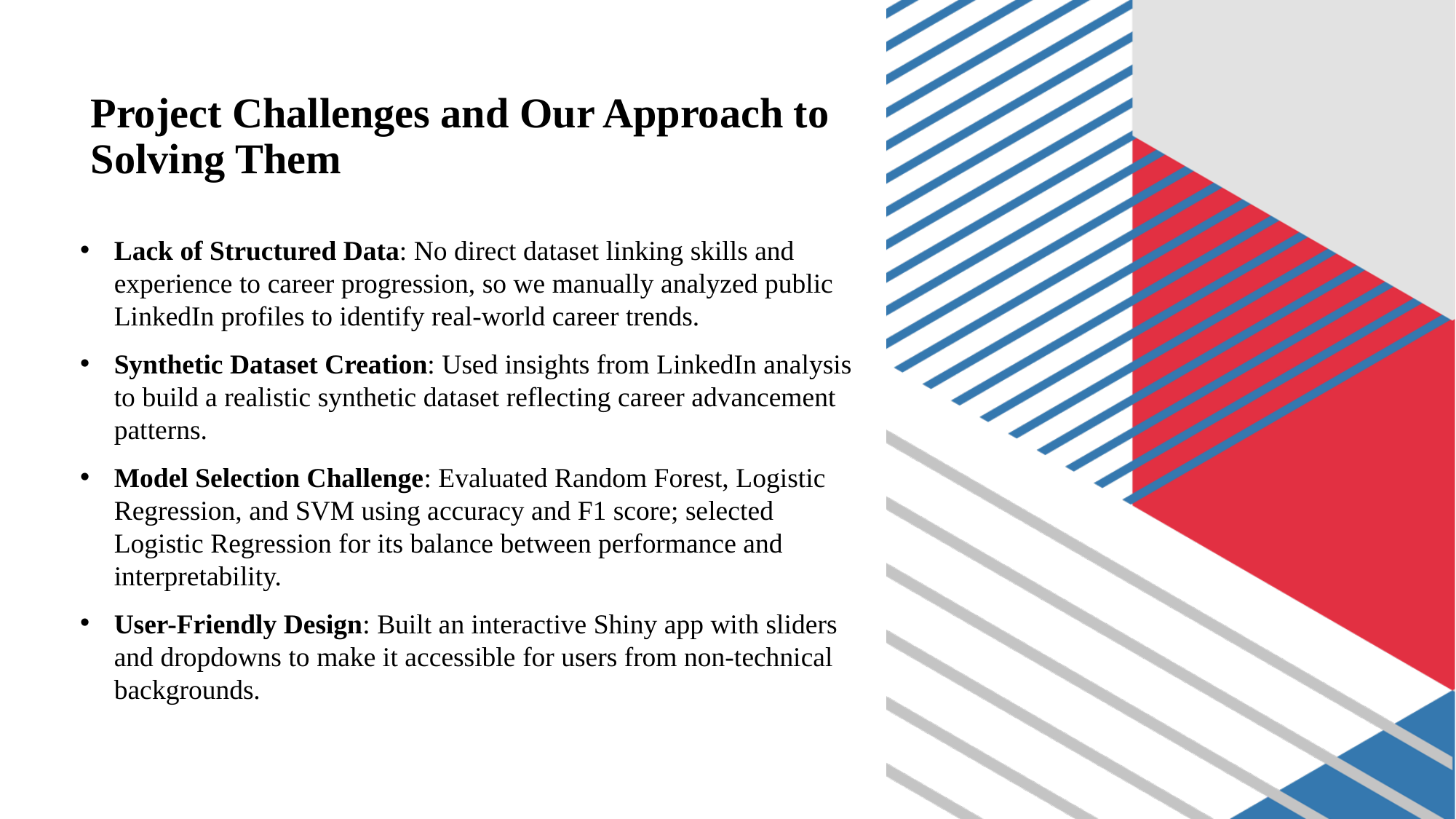

# Project Challenges and Our Approach to Solving Them
Lack of Structured Data: No direct dataset linking skills and experience to career progression, so we manually analyzed public LinkedIn profiles to identify real-world career trends.
Synthetic Dataset Creation: Used insights from LinkedIn analysis to build a realistic synthetic dataset reflecting career advancement patterns.
Model Selection Challenge: Evaluated Random Forest, Logistic Regression, and SVM using accuracy and F1 score; selected Logistic Regression for its balance between performance and interpretability.
User-Friendly Design: Built an interactive Shiny app with sliders and dropdowns to make it accessible for users from non-technical backgrounds.